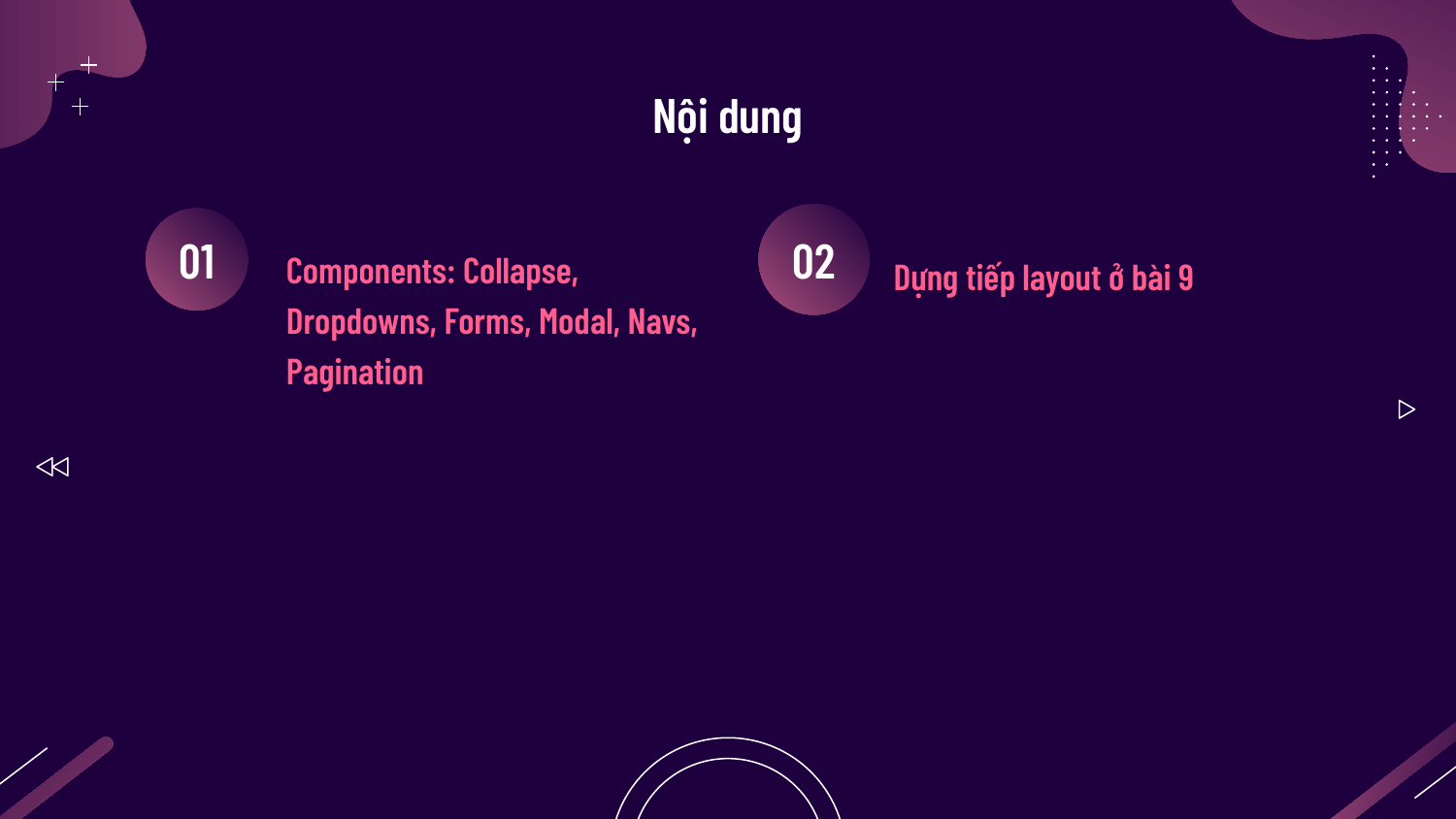

# Nội dung
02
Dựng tiếp layout ở bài 9
01
Components: Collapse, Dropdowns, Forms, Modal, Navs, Pagination